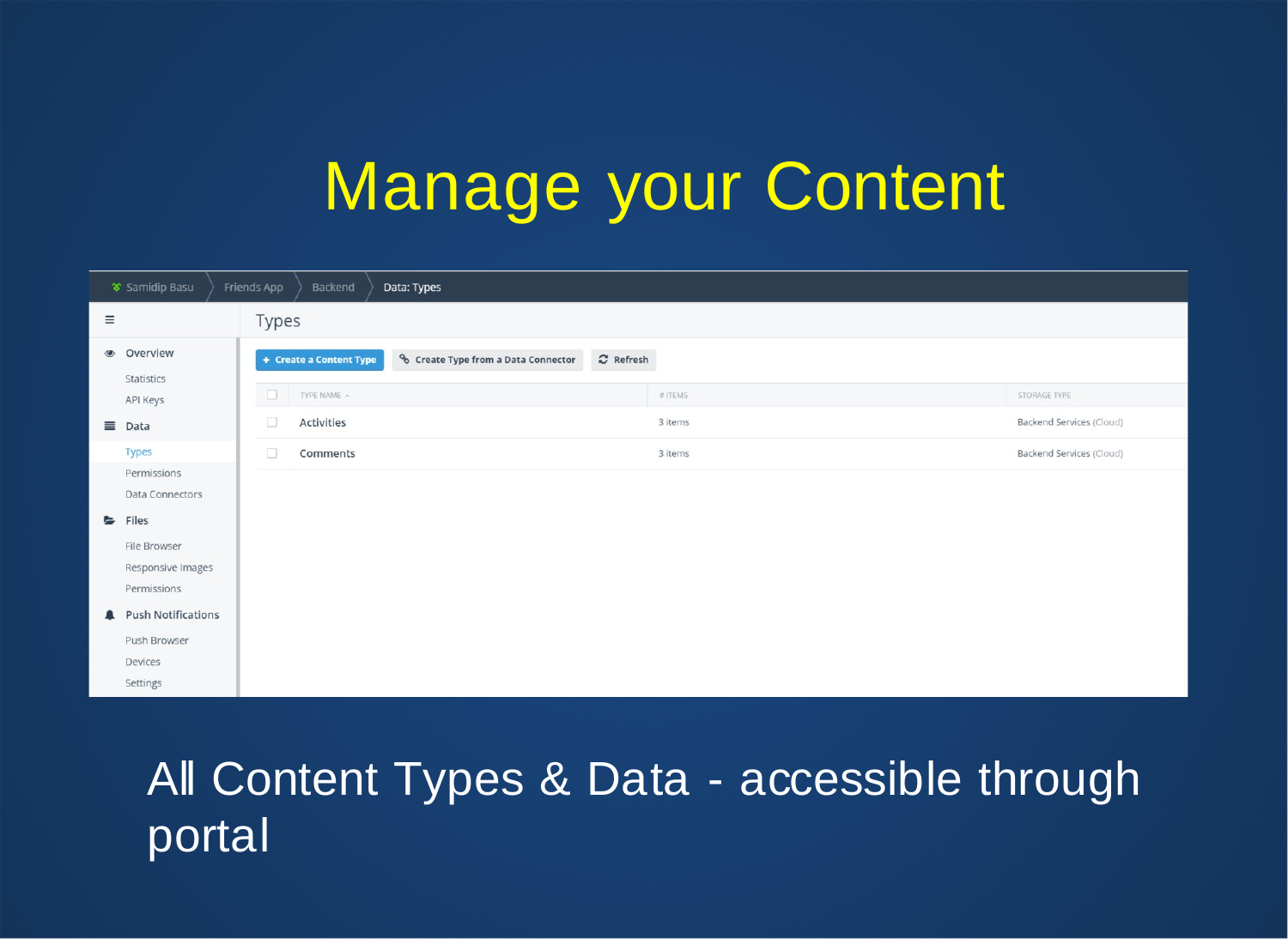

# Manage your Content

All Content Types & Data - accessible through portal